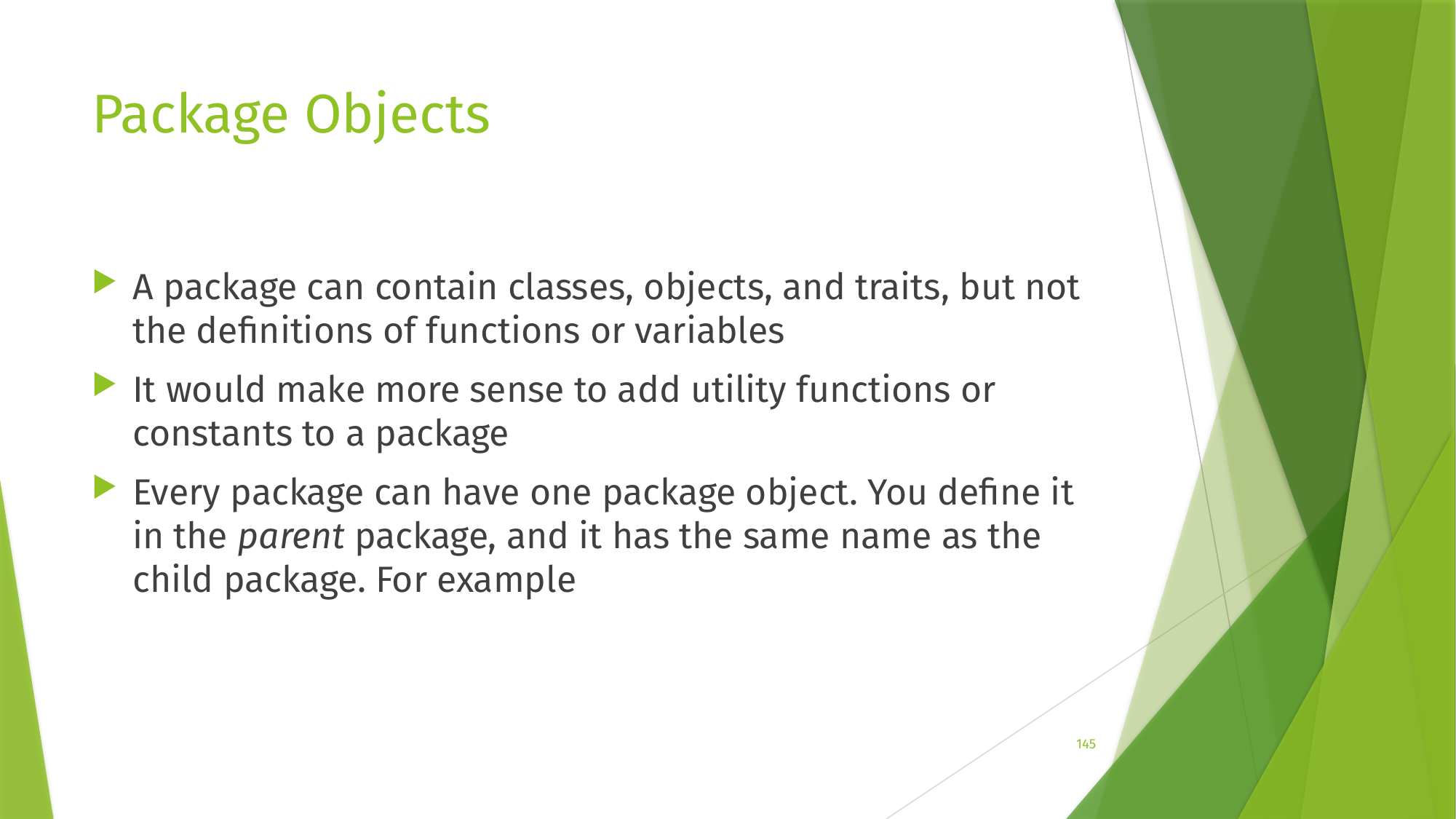

# Package Objects
A package can contain classes, objects, and traits, but not the definitions of functions or variables
It would make more sense to add utility functions or constants to a package
Every package can have one package object. You define it in the parent package, and it has the same name as the child package. For example

145